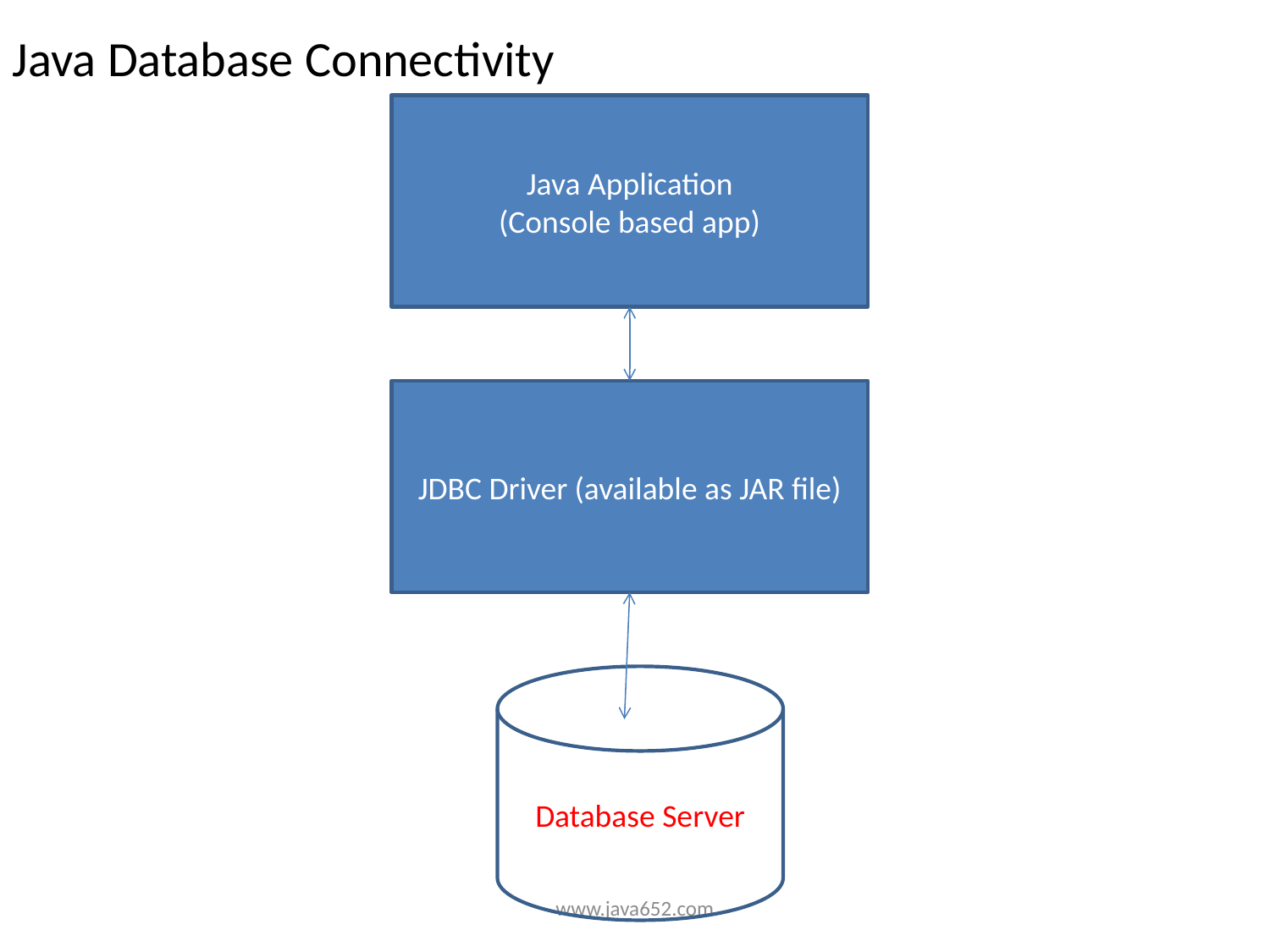

Java Database Connectivity
Java Application
(Console based app)
JDBC Driver (available as JAR file)
Database Server
www.java652.com